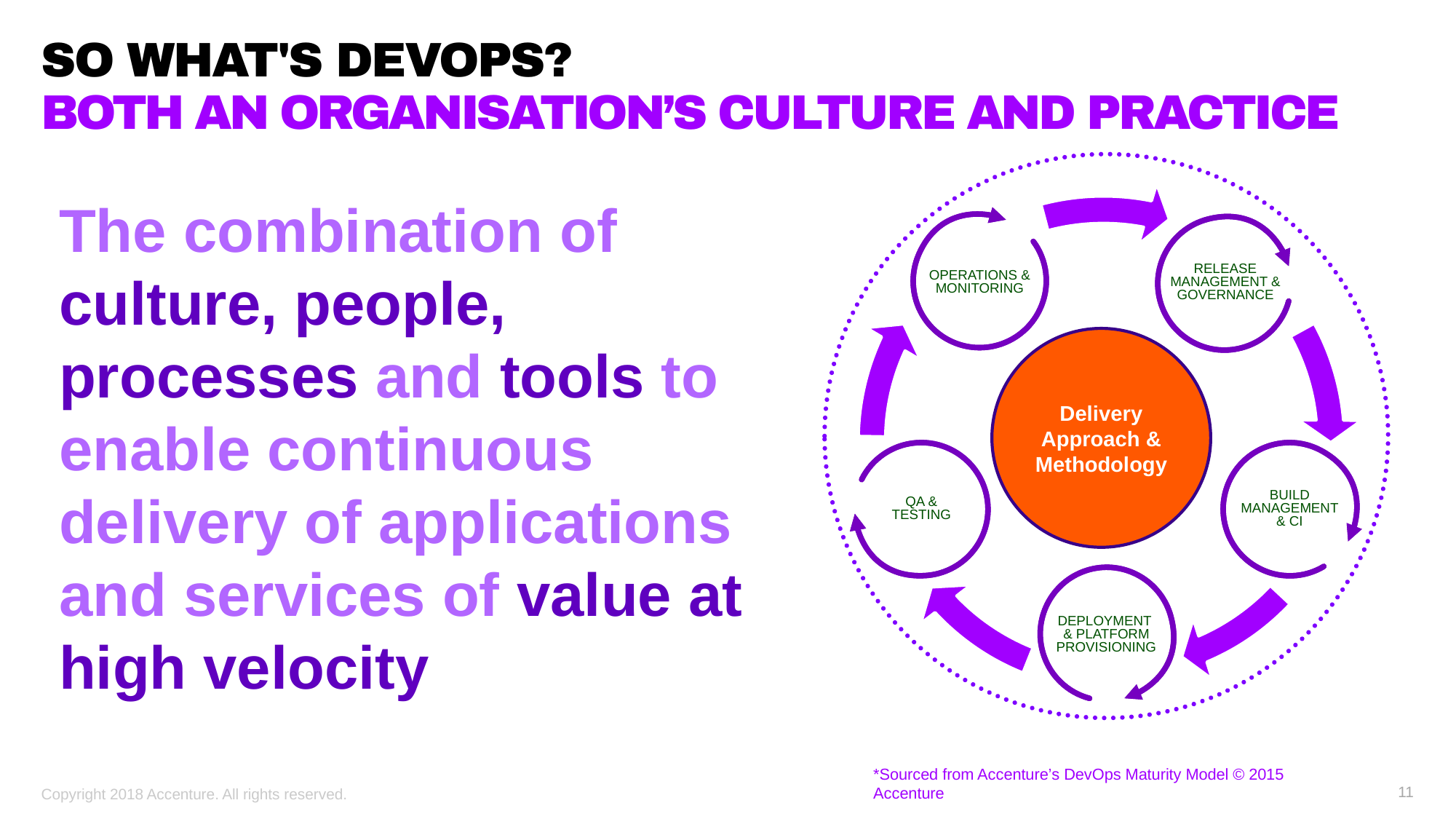

# So What's DevOps?
Both an organisation’s culture and practice

OPERATIONS & MONITORING

RELEASE MANAGEMENT & GOVERNANCE

Delivery Approach & Methodology
QA &
TESTING

BUILD MANAGEMENT
& CI

DEPLOYMENT
& PLATFORM PROVISIONING

The ​​​combination of culture, people, processes and tools to enable continuous delivery of applications and services of value at high velocity

*Sourced from Accenture’s DevOps Maturity Model © 2015 Accenture
Copyright 2018 Accenture. All rights reserved.
11